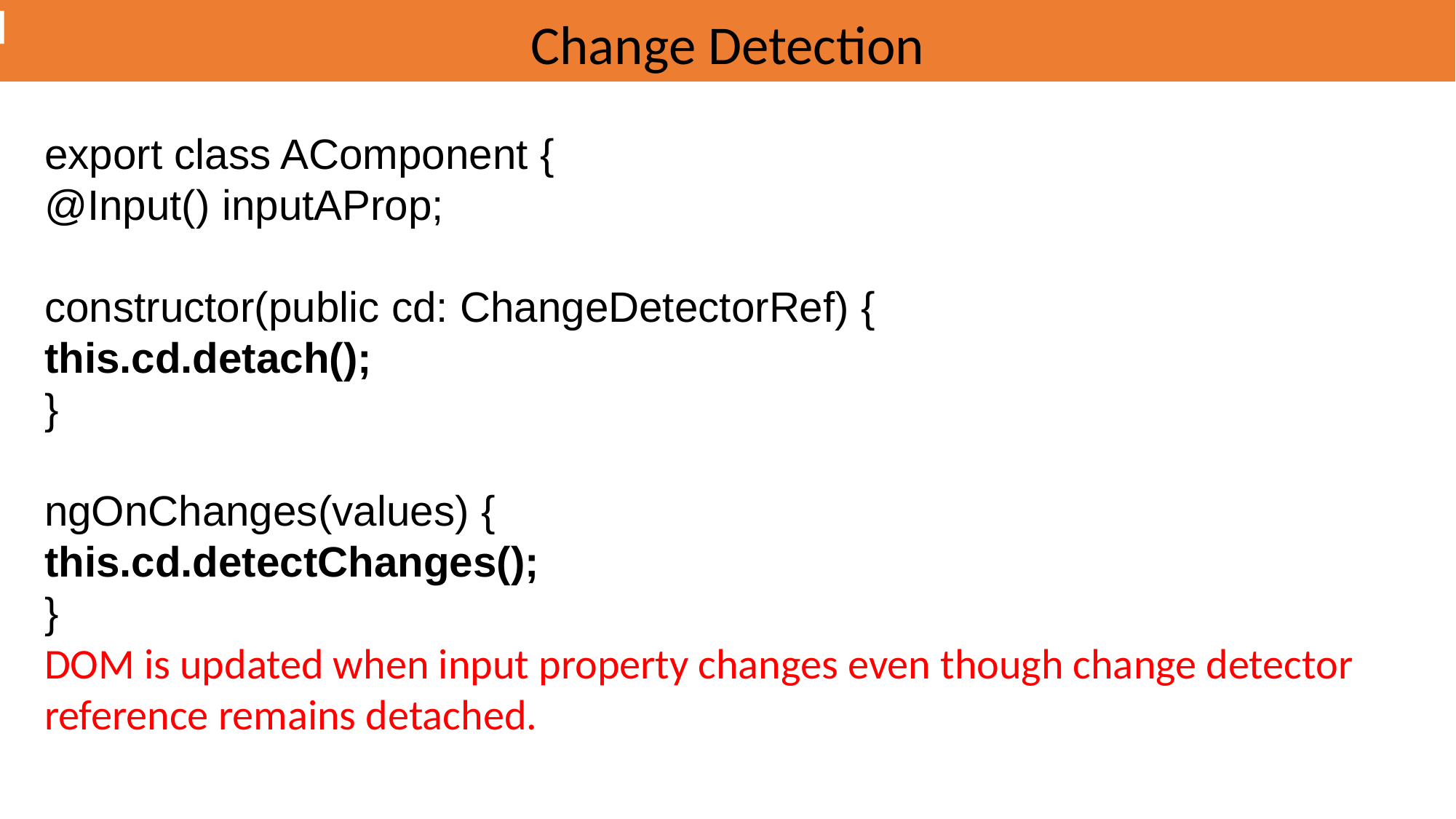

# Change Detection

export class AComponent {
@Input() inputAProp;
constructor(public cd: ChangeDetectorRef) {
this.cd.detach();
}
ngOnChanges(values) {
this.cd.detectChanges();
}
DOM is updated when input property changes even though change detector reference remains detached.